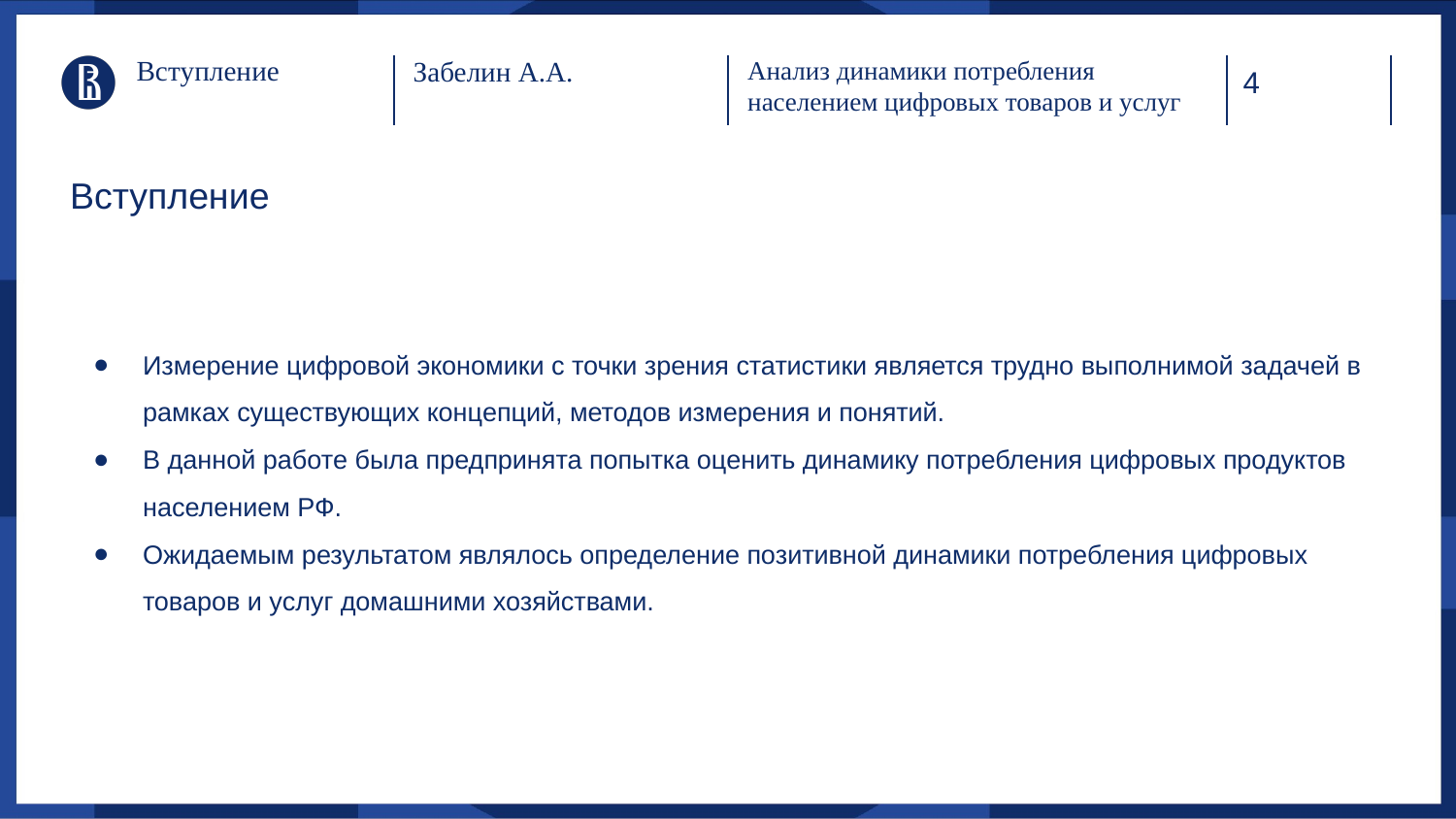

Вступление
Анализ динамики потребления населением цифровых товаров и услуг
Забелин А.А.
# Вступление
Измерение цифровой экономики с точки зрения статистики является трудно выполнимой задачей в рамках существующих концепций, методов измерения и понятий.
В данной работе была предпринята попытка оценить динамику потребления цифровых продуктов населением РФ.
Ожидаемым результатом являлось определение позитивной динамики потребления цифровых товаров и услуг домашними хозяйствами.